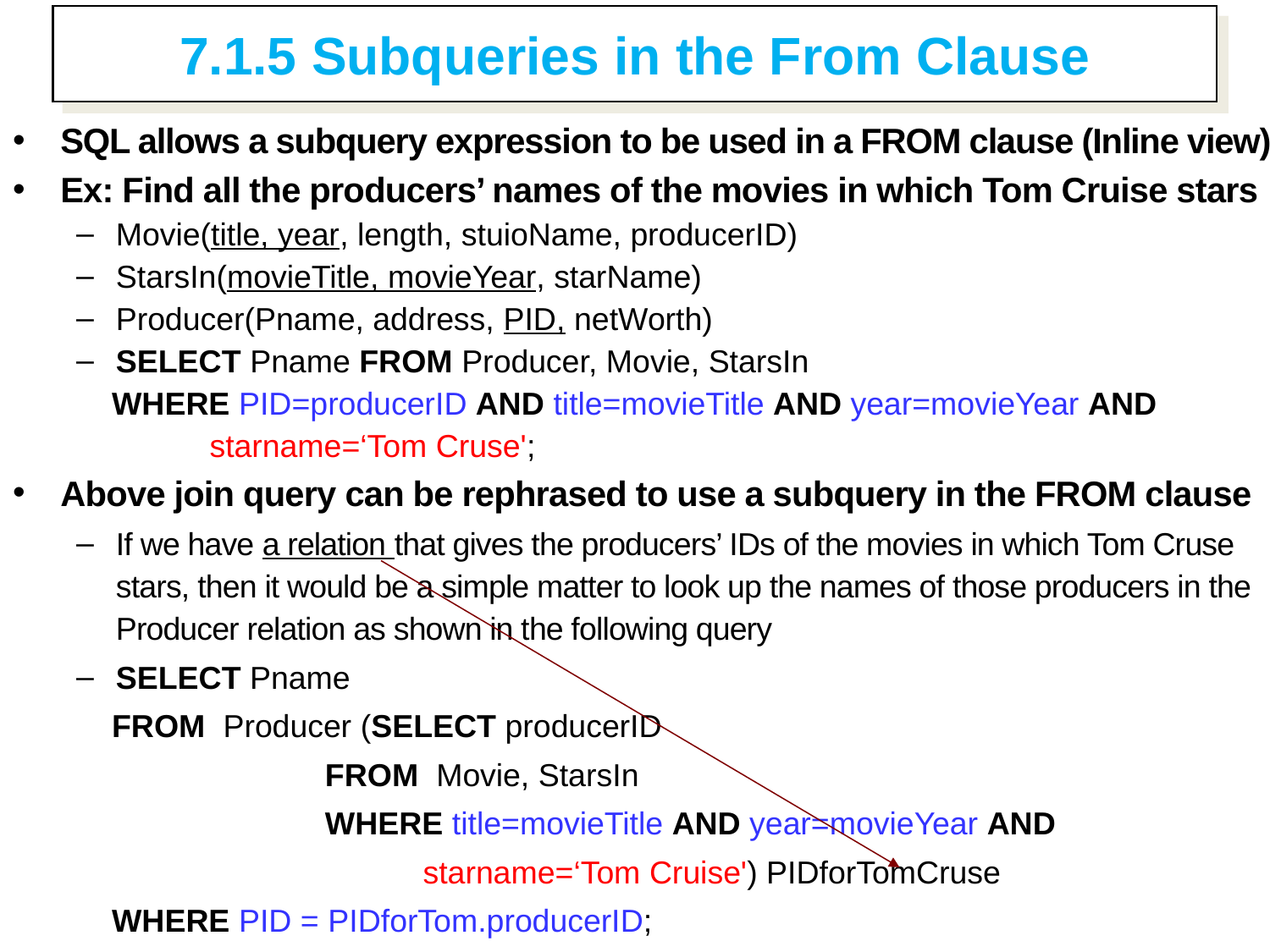

7.1.5 Subqueries in the From Clause
SQL allows a subquery expression to be used in a FROM clause (Inline view)
Ex: Find all the producers’ names of the movies in which Tom Cruise stars
Movie(title, year, length, stuioName, producerID)
StarsIn(movieTitle, movieYear, starName)
Producer(Pname, address, PID, netWorth)
SELECT Pname FROM Producer, Movie, StarsIn
    WHERE PID=producerID AND title=movieTitle AND year=movieYear AND
               starname=‘Tom Cruse';
Above join query can be rephrased to use a subquery in the FROM clause
If we have a relation that gives the producers’ IDs of the movies in which Tom Cruse stars, then it would be a simple matter to look up the names of those producers in the Producer relation as shown in the following query
SELECT Pname
    FROM  Producer (SELECT producerID
                            FROM  Movie, StarsIn
                            WHERE title=movieTitle AND year=movieYear AND
                                       starname=‘Tom Cruise') PIDforTomCruse
    WHERE PID = PIDforTom.producerID;